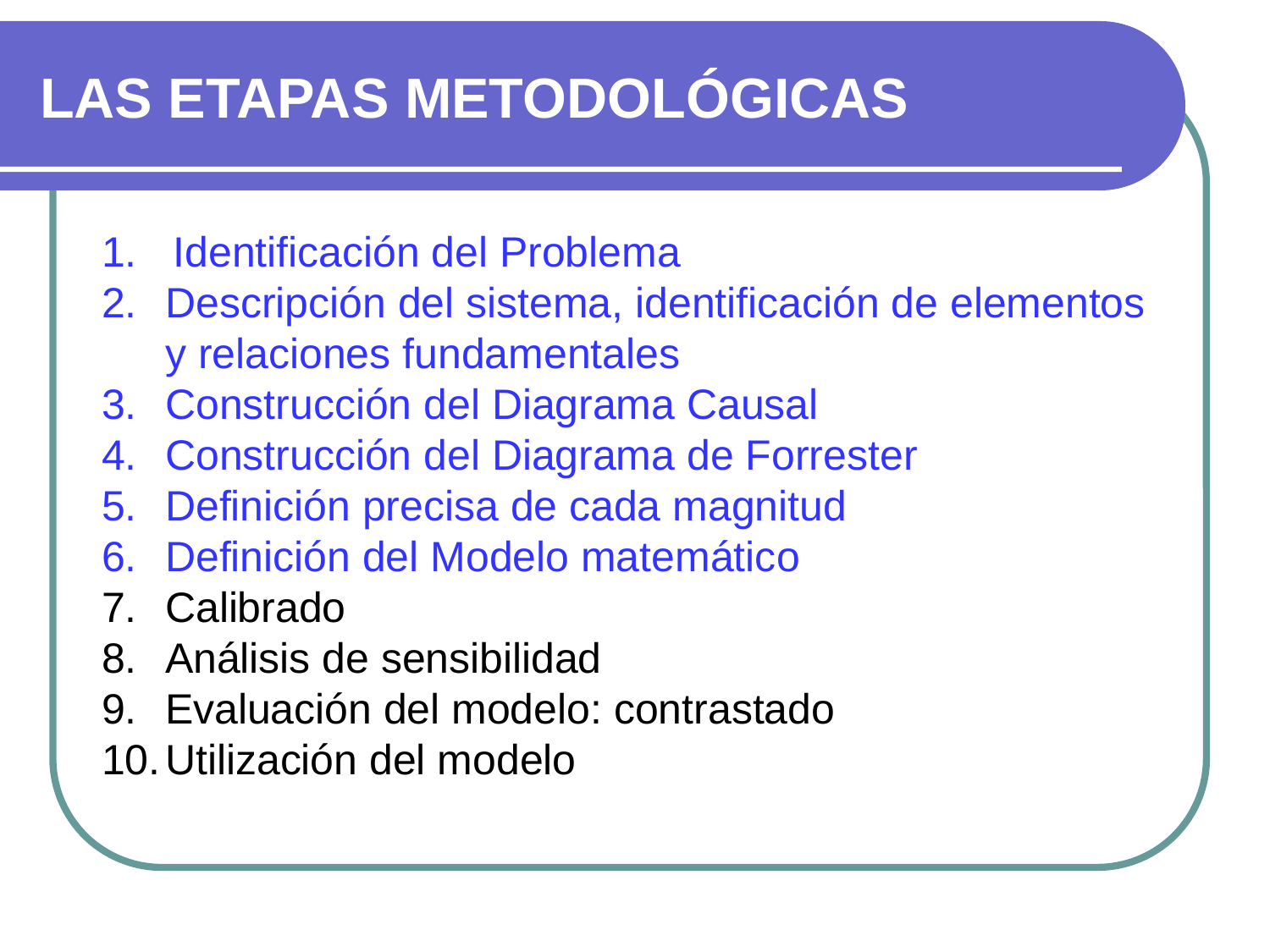

# LAS ETAPAS METODOLÓGICAS
Identificación del Problema
Descripción del sistema, identificación de elementos y relaciones fundamentales
Construcción del Diagrama Causal
Construcción del Diagrama de Forrester
Definición precisa de cada magnitud
Definición del Modelo matemático
Calibrado
Análisis de sensibilidad
Evaluación del modelo: contrastado
Utilización del modelo